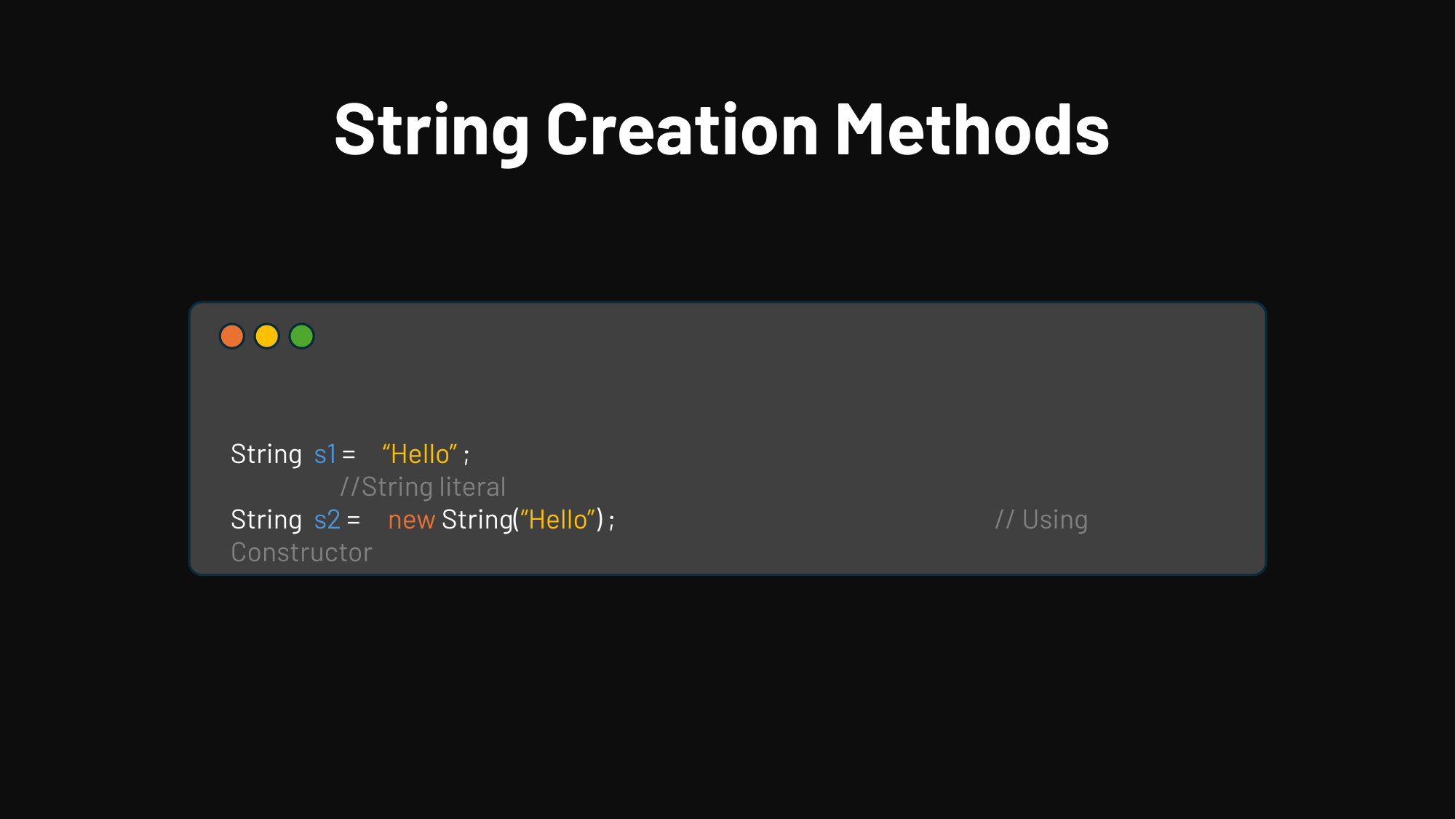

String Creation Methods

String  s1 =     “Hello” ;							//String literal
String  s2 =     new String(“Hello”) ;				// Using Constructor